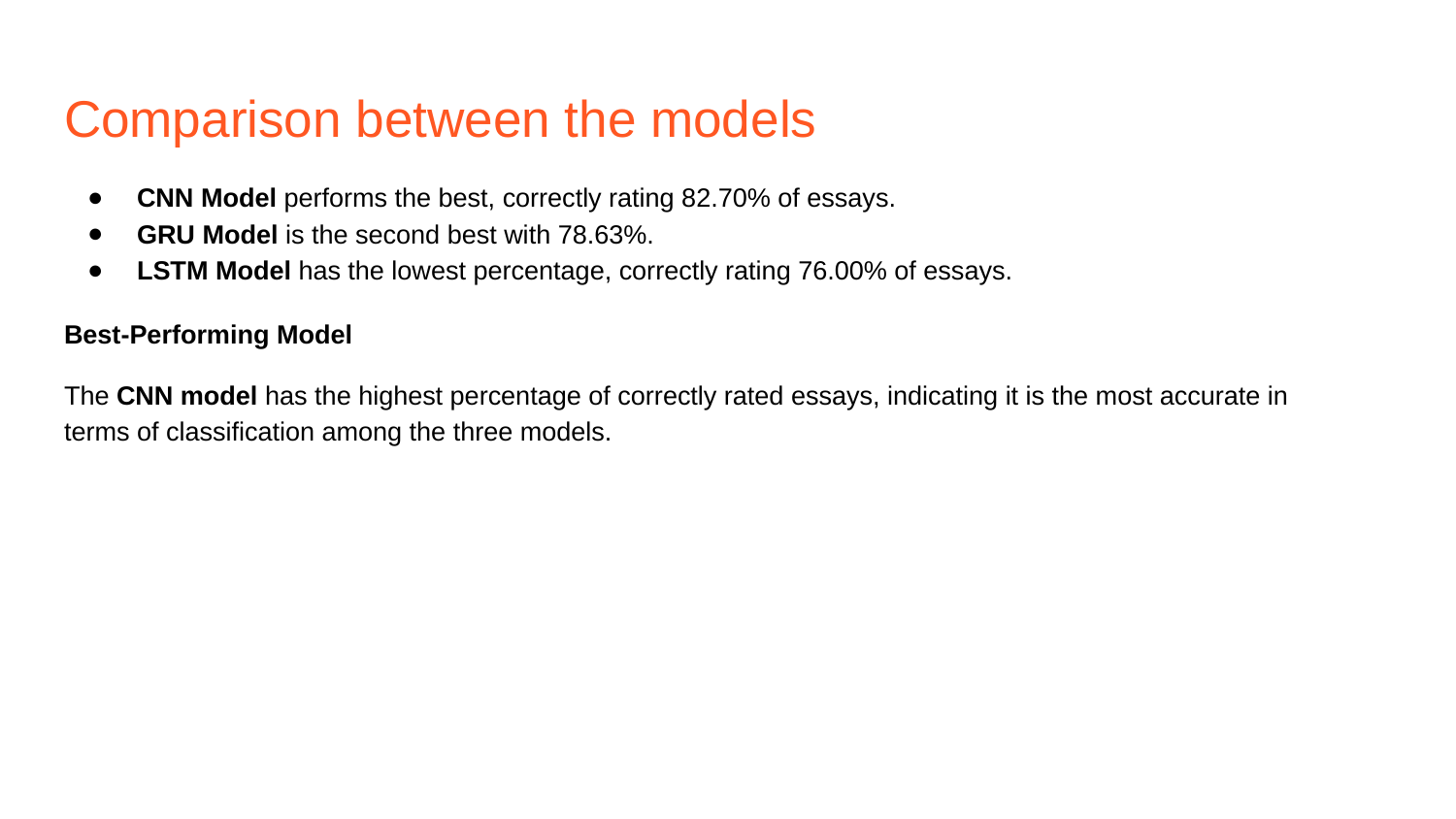

# Comparison between the models
CNN Model performs the best, correctly rating 82.70% of essays.
GRU Model is the second best with 78.63%.
LSTM Model has the lowest percentage, correctly rating 76.00% of essays.
Best-Performing Model
The CNN model has the highest percentage of correctly rated essays, indicating it is the most accurate in terms of classification among the three models.